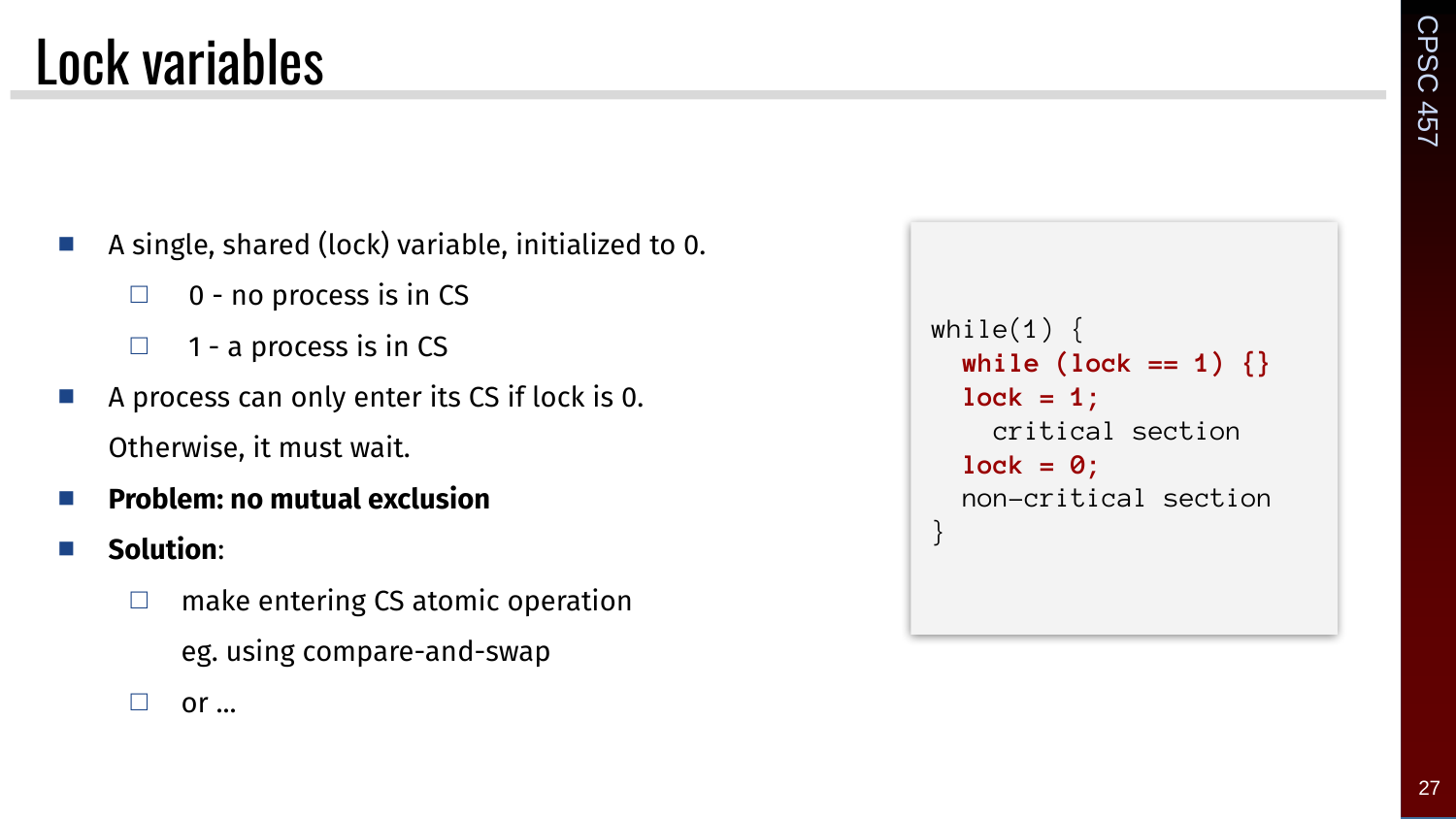

# Lock variables
A single, shared (lock) variable, initialized to 0.
 0 - no process is in CS
 1 - a process is in CS
A process can only enter its CS if lock is 0.  Otherwise, it must wait.
Problem: no mutual exclusion
Solution:
make entering CS atomic operation
eg. using compare-and-swap
or ...
 while(1) {
   while (lock == 1) {}
   lock = 1;
     critical section
   lock = 0;
   non-critical section
 }